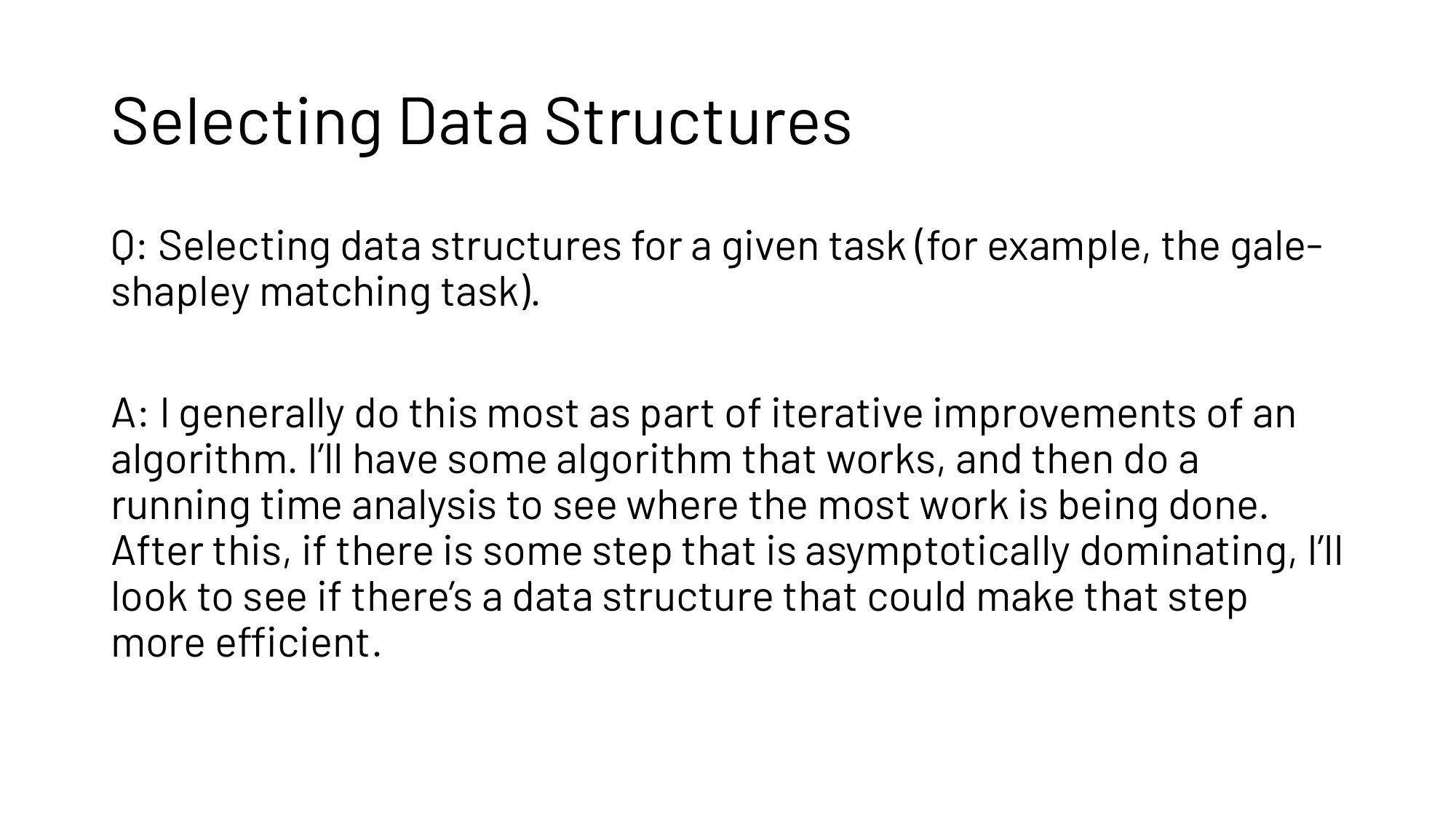

# Selecting Data Structures
Q: Selecting data structures for a given task (for example, the gale-shapley matching task).

A: I generally do this most as part of iterative improvements of an algorithm. I’ll have some algorithm that works, and then do a running time analysis to see where the most work is being done. After this, if there is some step that is asymptotically dominating, I’ll look to see if there’s a data structure that could make that step more efficient.